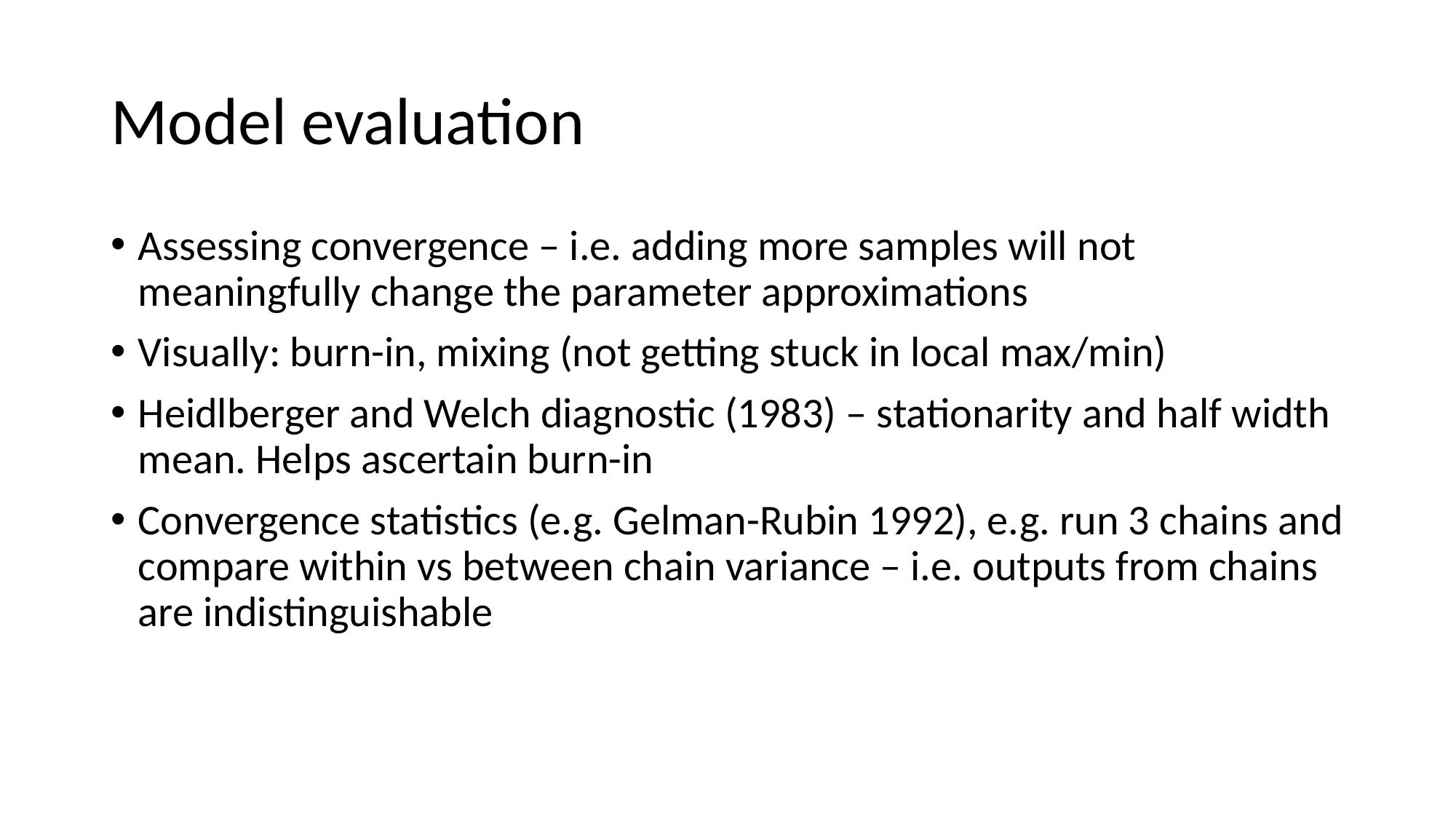

# Model evaluation
Assessing convergence – i.e. adding more samples will not meaningfully change the parameter approximations
Visually: burn-in, mixing (not getting stuck in local max/min)
Heidlberger and Welch diagnostic (1983) – stationarity and half width mean. Helps ascertain burn-in
Convergence statistics (e.g. Gelman-Rubin 1992), e.g. run 3 chains and compare within vs between chain variance – i.e. outputs from chains are indistinguishable